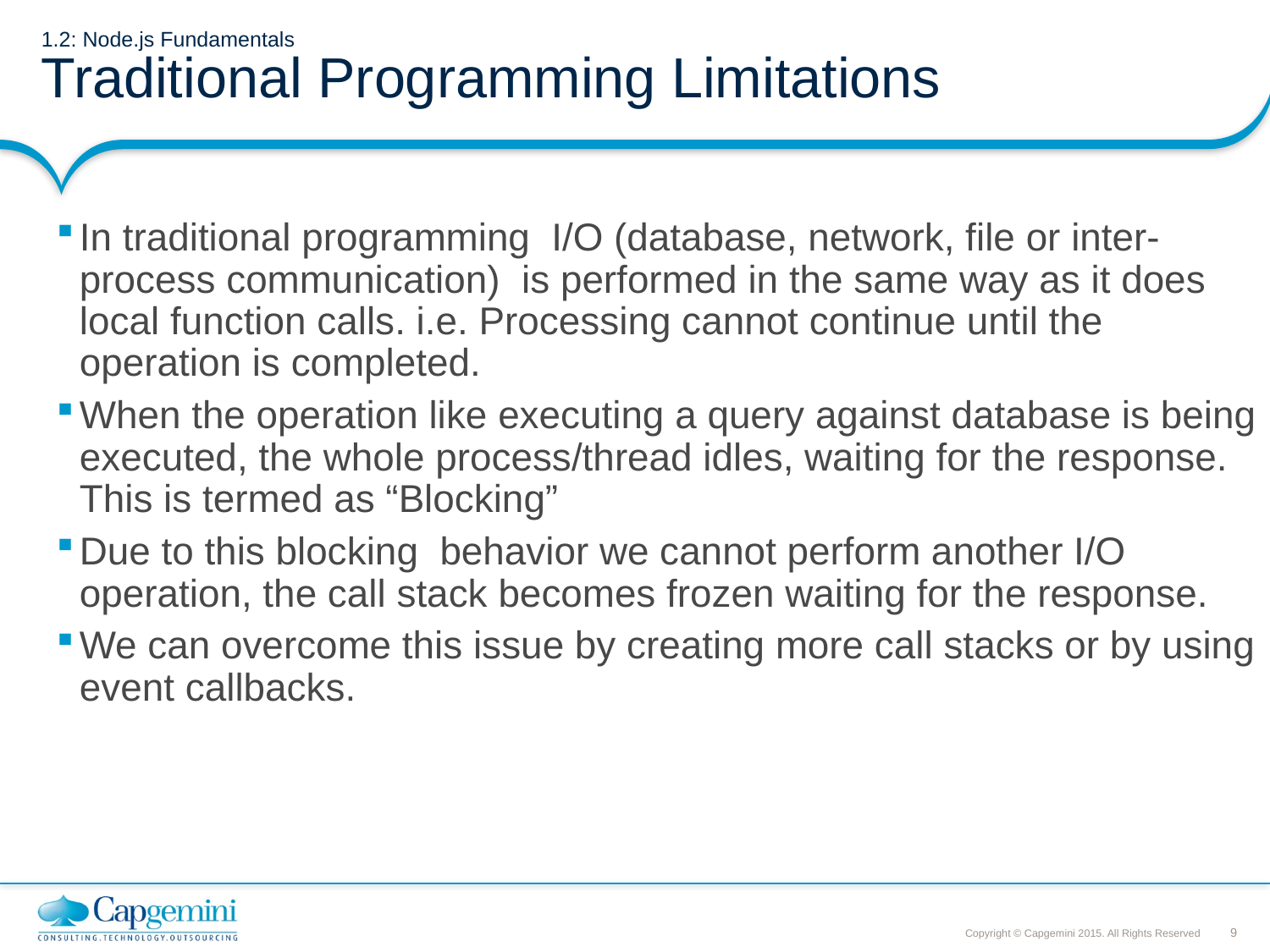

# 1.2: Node.js Fundamentals Traditional Programming Limitations
In traditional programming  I/O (database, network, file or inter-process communication)  is performed in the same way as it does local function calls. i.e. Processing cannot continue until the operation is completed.
When the operation like executing a query against database is being executed, the whole process/thread idles, waiting for the response. This is termed as “Blocking”
Due to this blocking  behavior we cannot perform another I/O operation, the call stack becomes frozen waiting for the response.
We can overcome this issue by creating more call stacks or by using event callbacks.